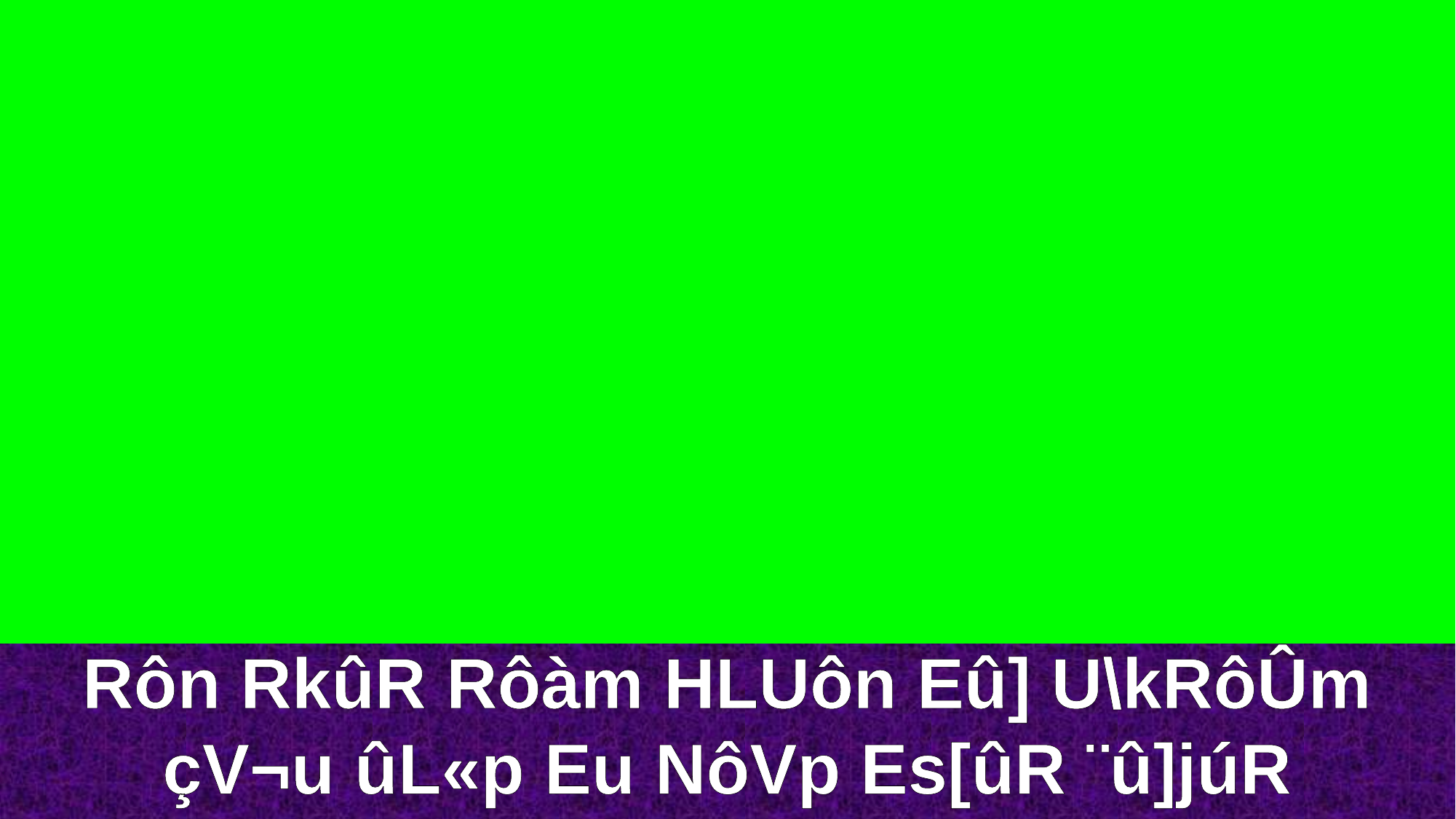

Rôn RkûR Rôàm HLUôn Eû] U\kRôÛm
çV¬u ûL«p Eu NôVp Es[ûR ¨û]júR